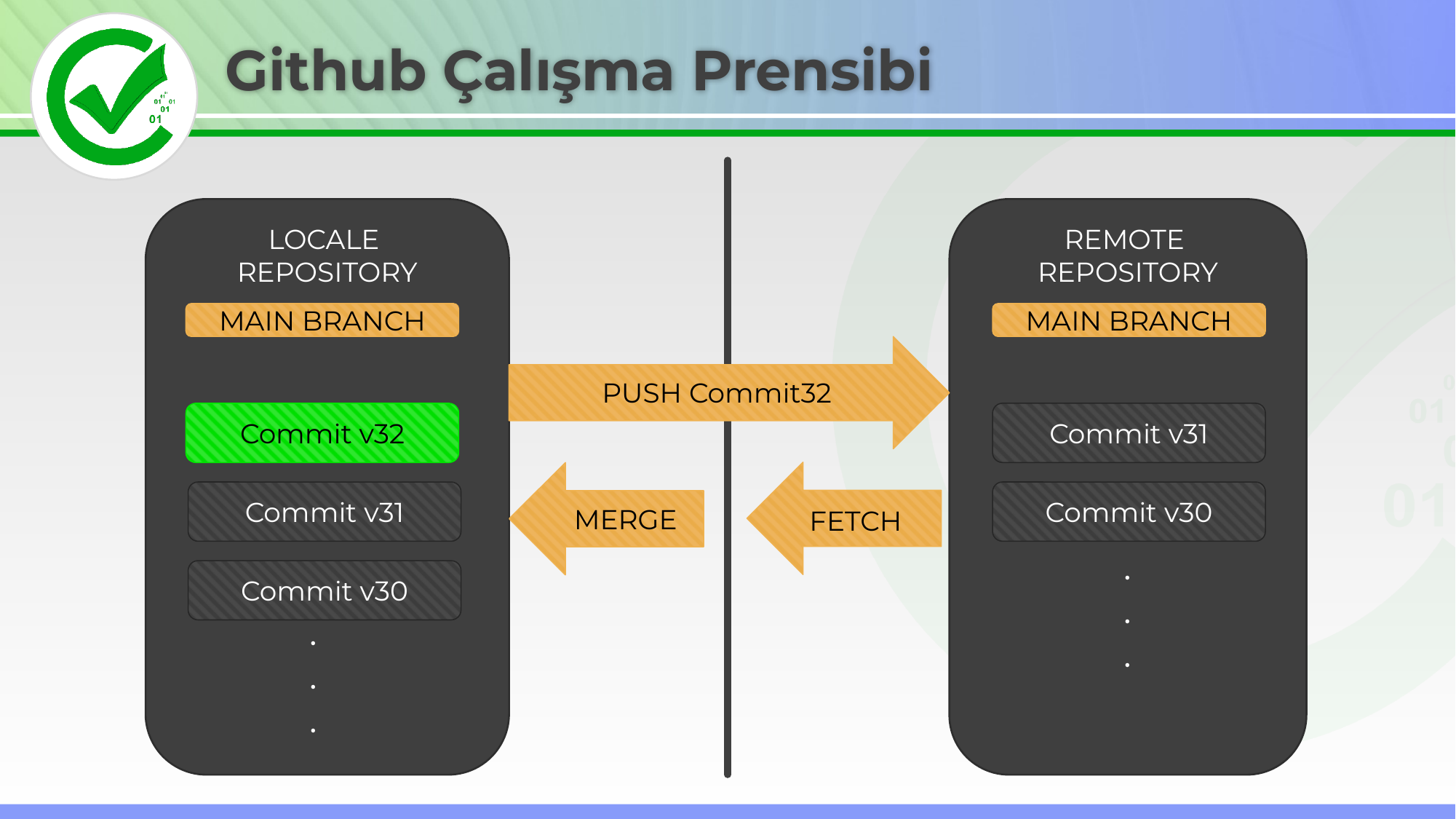

Github Çalışma Prensibi
LOCALE
REPOSITORY

REMOTE
REPOSITORY

MAIN BRANCH
MAIN BRANCH

PUSH Commit32
Commit v32
Commit v31

FETCH

MERGE
Commit v31
Commit v30
.
.
.
Commit v30
.
.
.